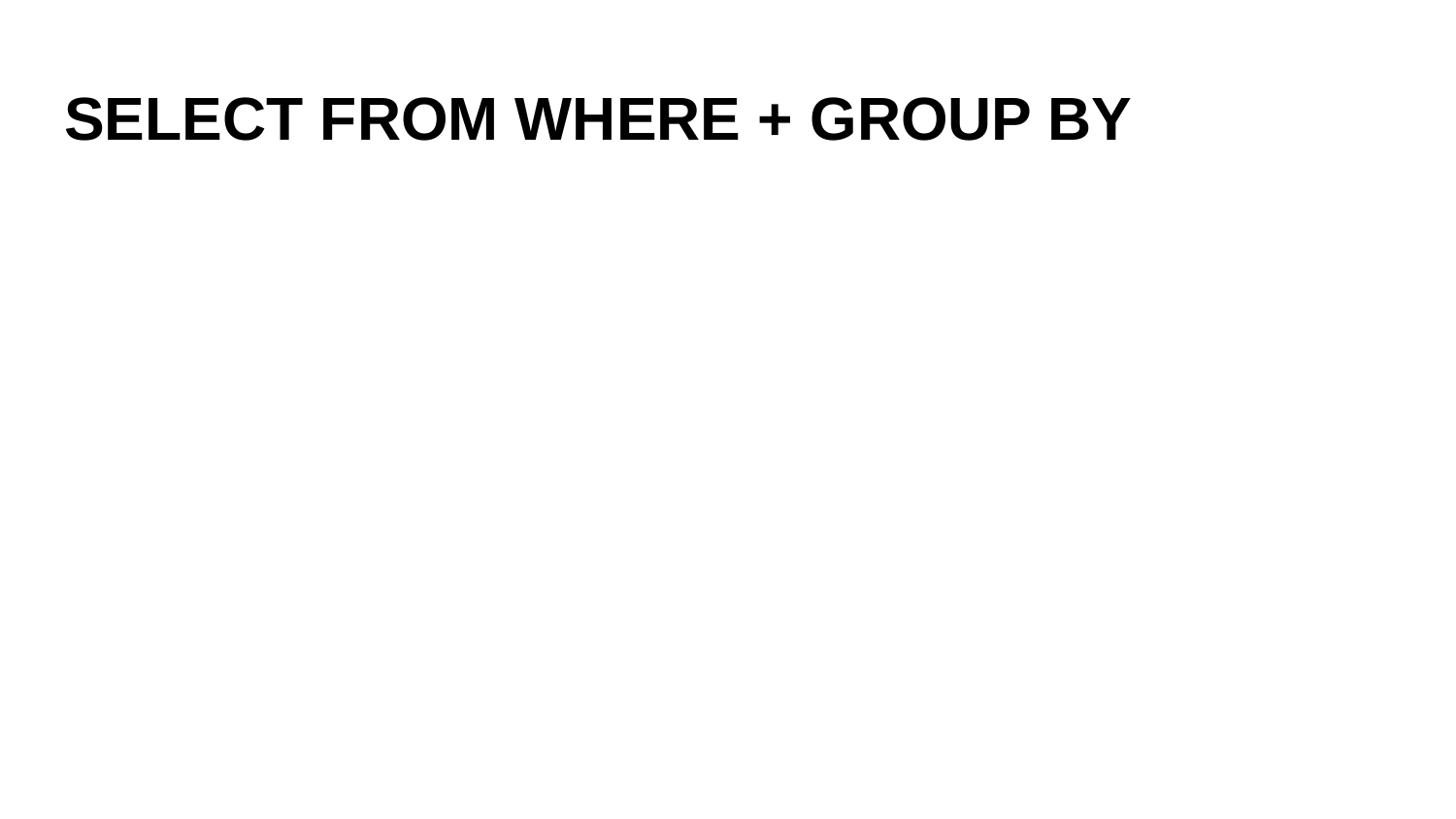

# SELECT FROM WHERE + GROUP BY